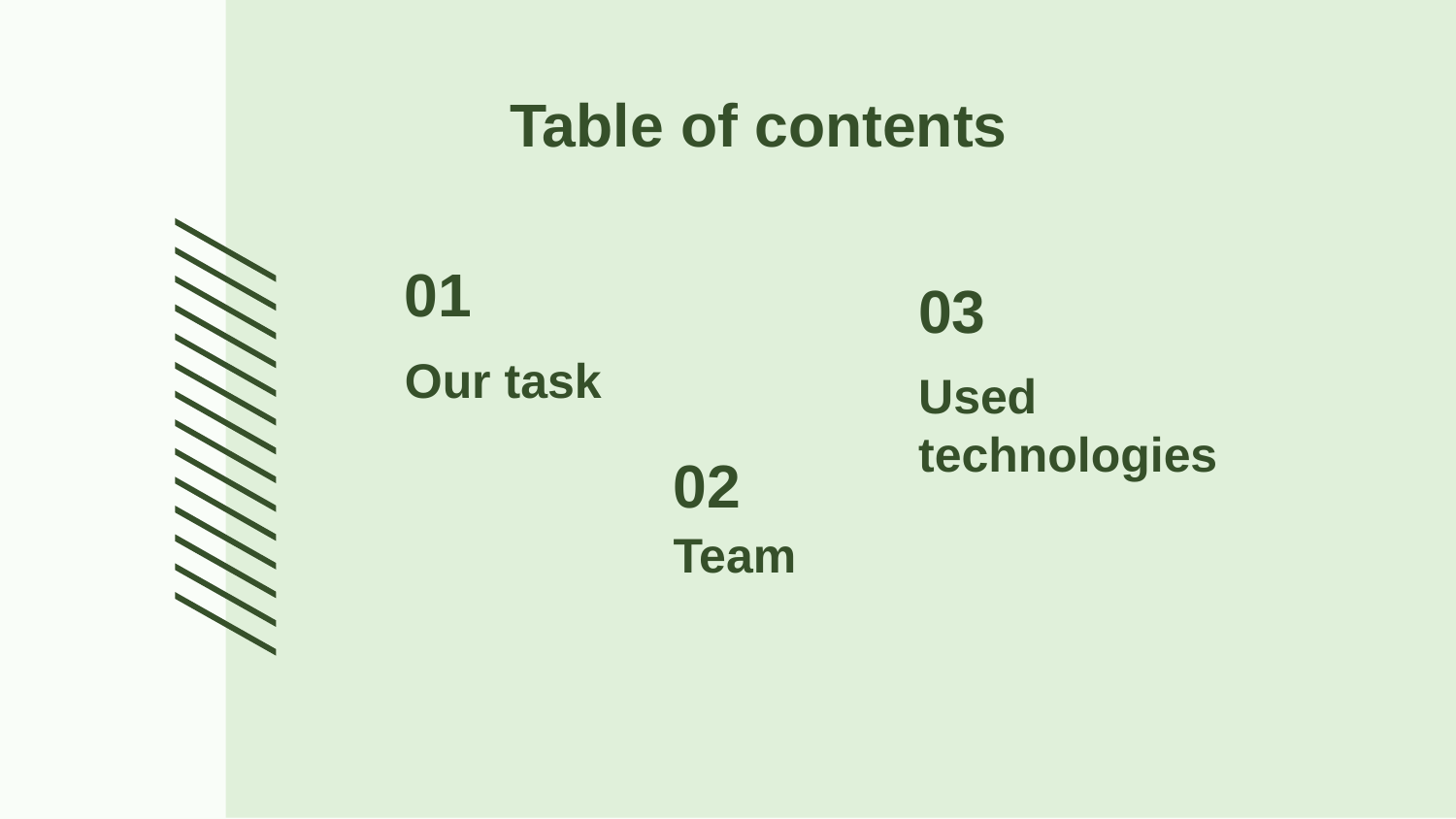

# Table of contents

01
03
Our task
Used technologies
02
Team